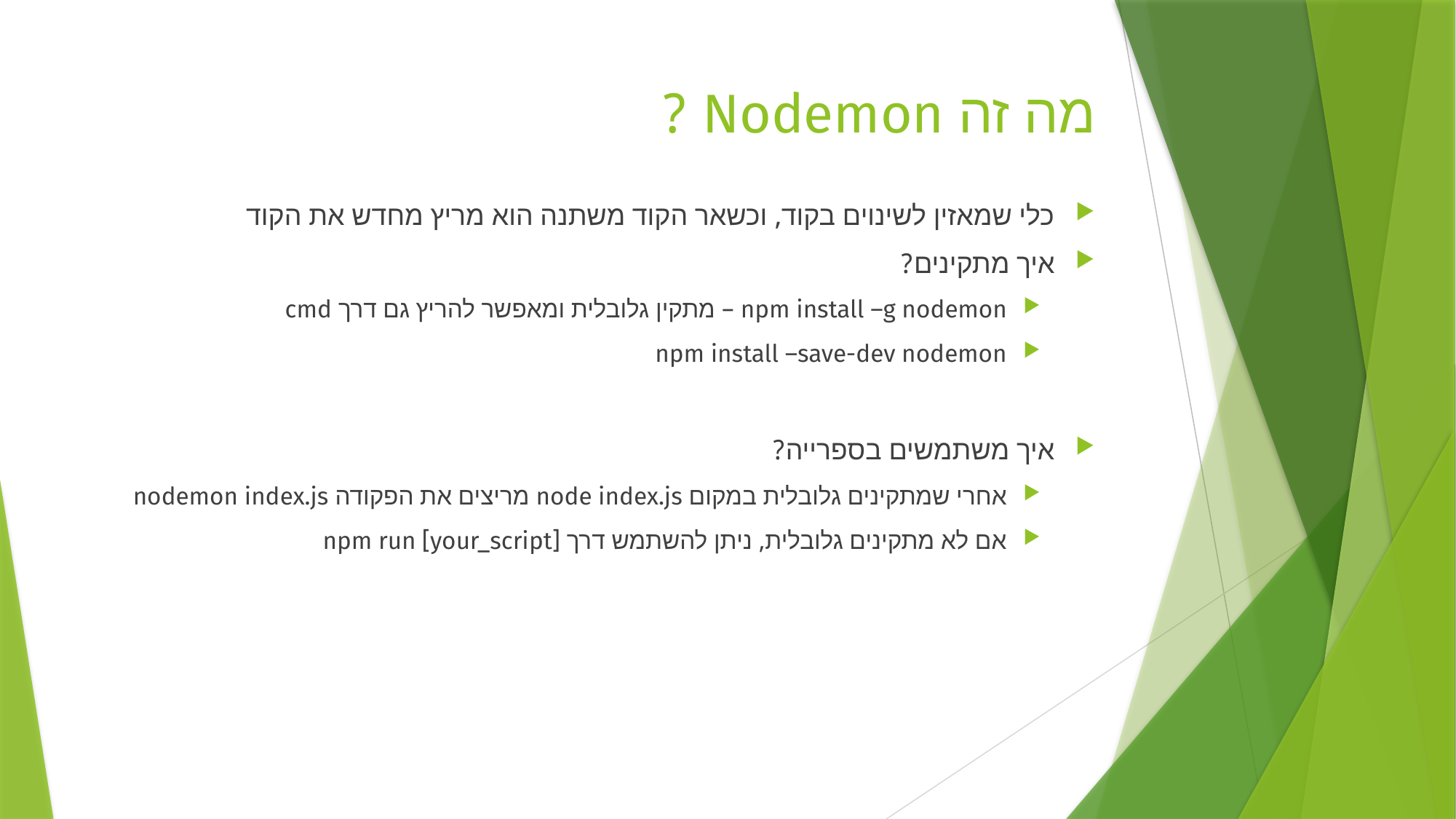

# מה זה Nodemon ?
כלי שמאזין לשינוים בקוד, וכשאר הקוד משתנה הוא מריץ מחדש את הקוד
איך מתקינים?
npm install –g nodemon – מתקין גלובלית ומאפשר להריץ גם דרך cmd
npm install –save-dev nodemon

איך משתמשים בספרייה?
אחרי שמתקינים גלובלית במקום node index.js מריצים את הפקודה nodemon index.js
אם לא מתקינים גלובלית, ניתן להשתמש דרך npm run [your_script]